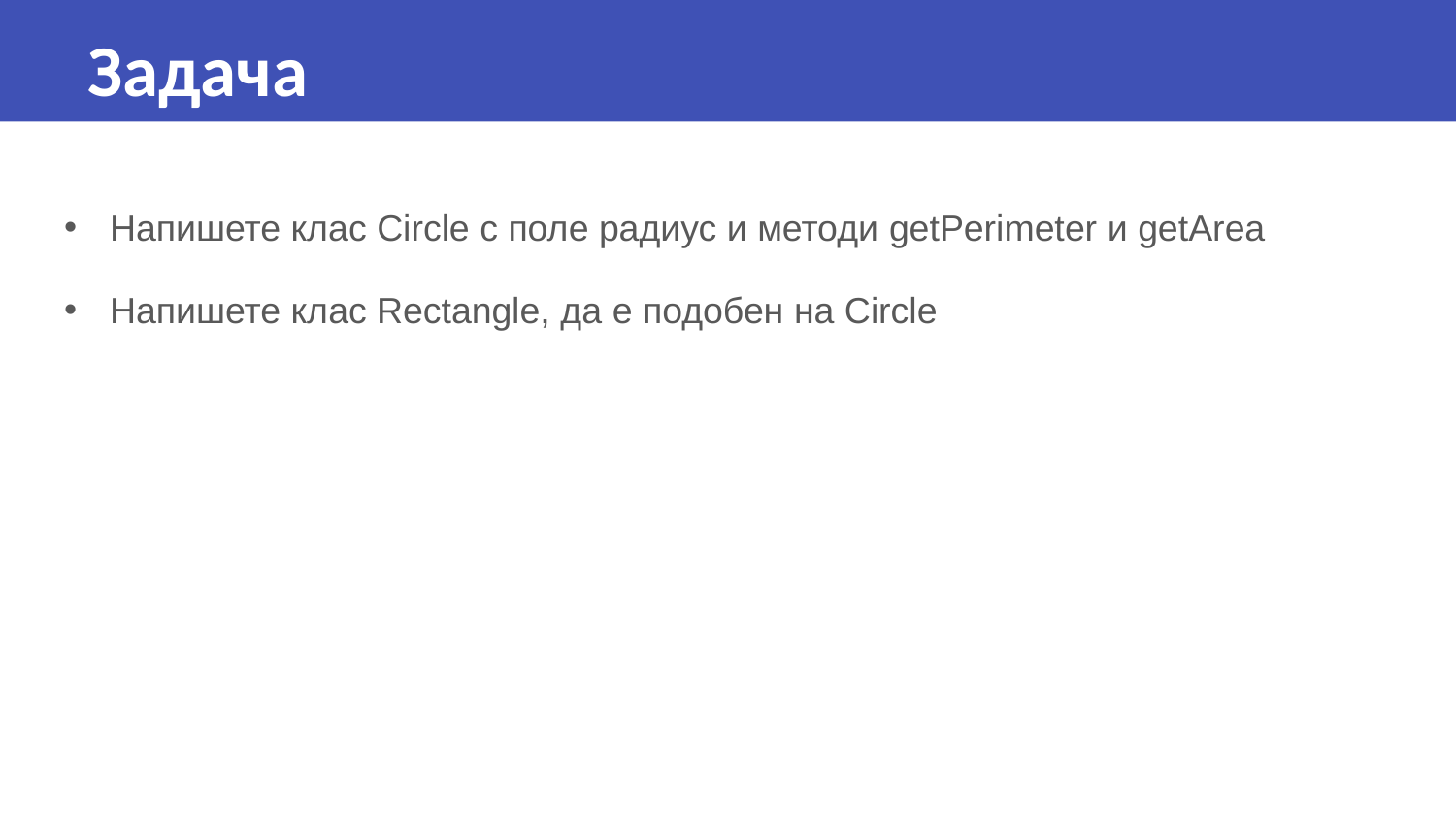

Задача
Напишете клас Circle с поле радиус и методи getPerimeter и getArea
Напишете клас Rectangle, да е подобен на Circle